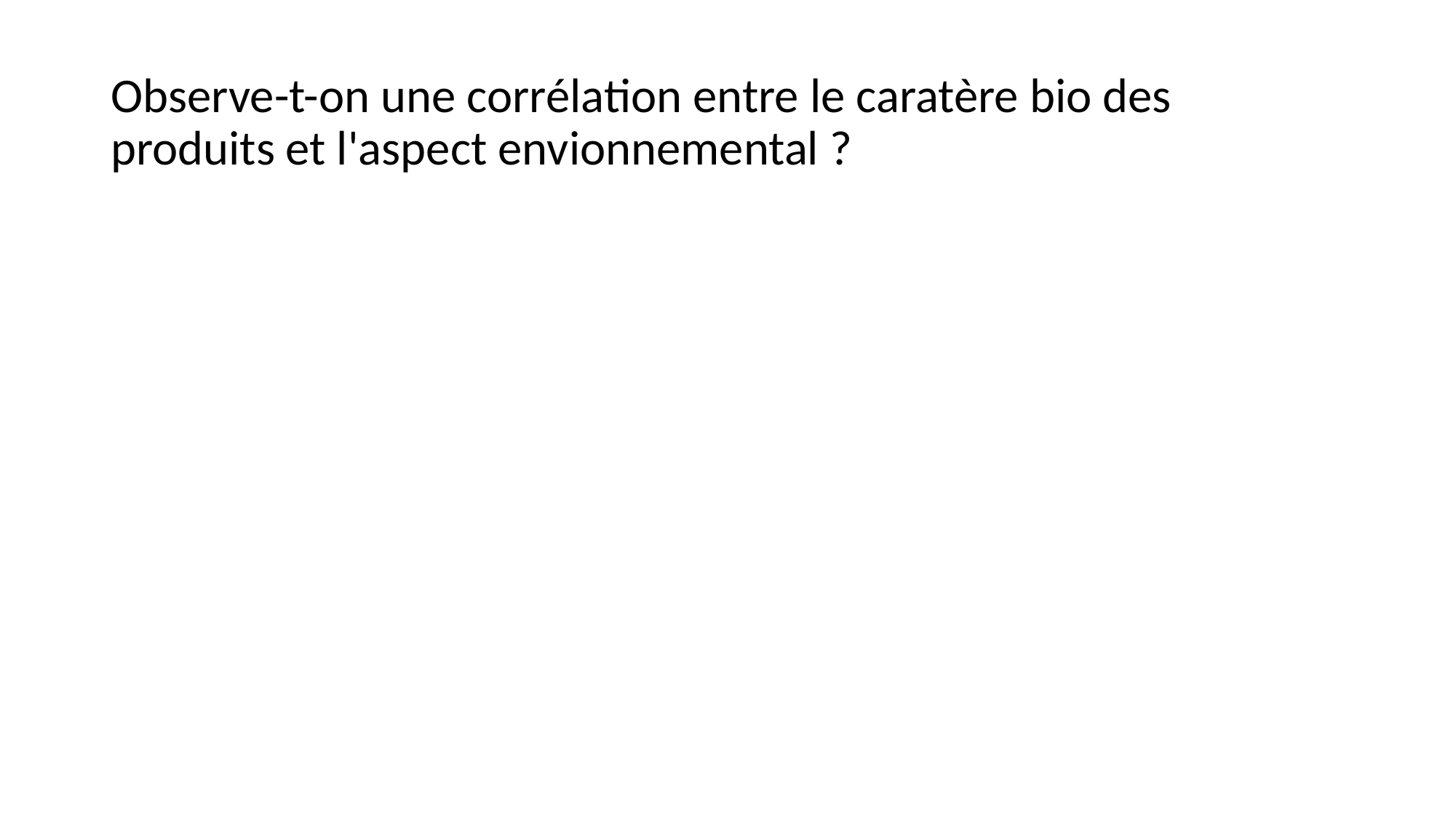

# Observe-t-on une corrélation entre le caratère bio des produits et l'aspect envionnemental ?